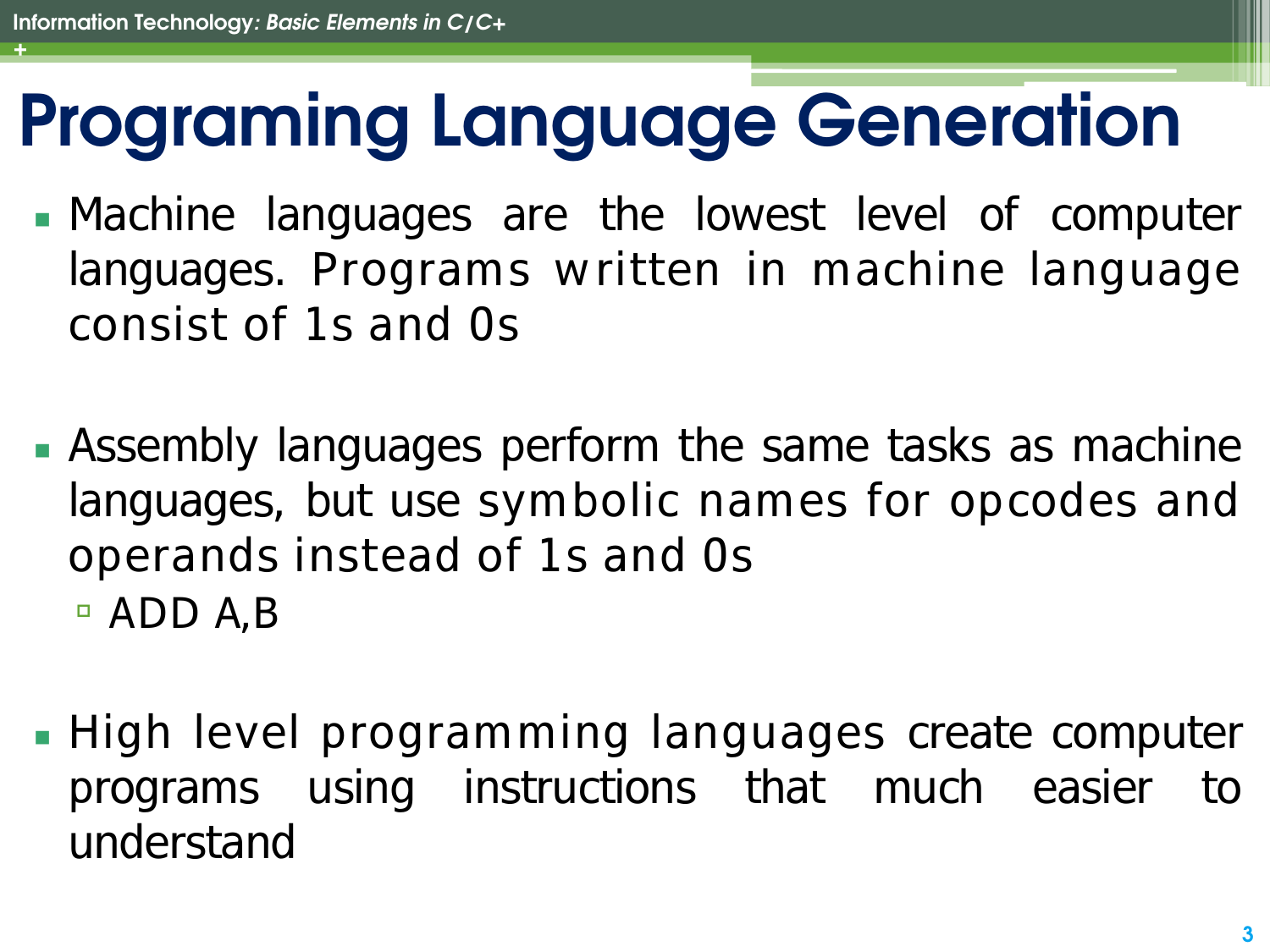

# Programing Language Generation
Machine languages are the lowest level of computer languages. Programs written in machine language consist of 1s and 0s

Assembly languages perform the same tasks as machine languages, but use symbolic names for opcodes and operands instead of 1s and 0s
ADD A,B

High level programming languages create computer programs using instructions that much easier to understand